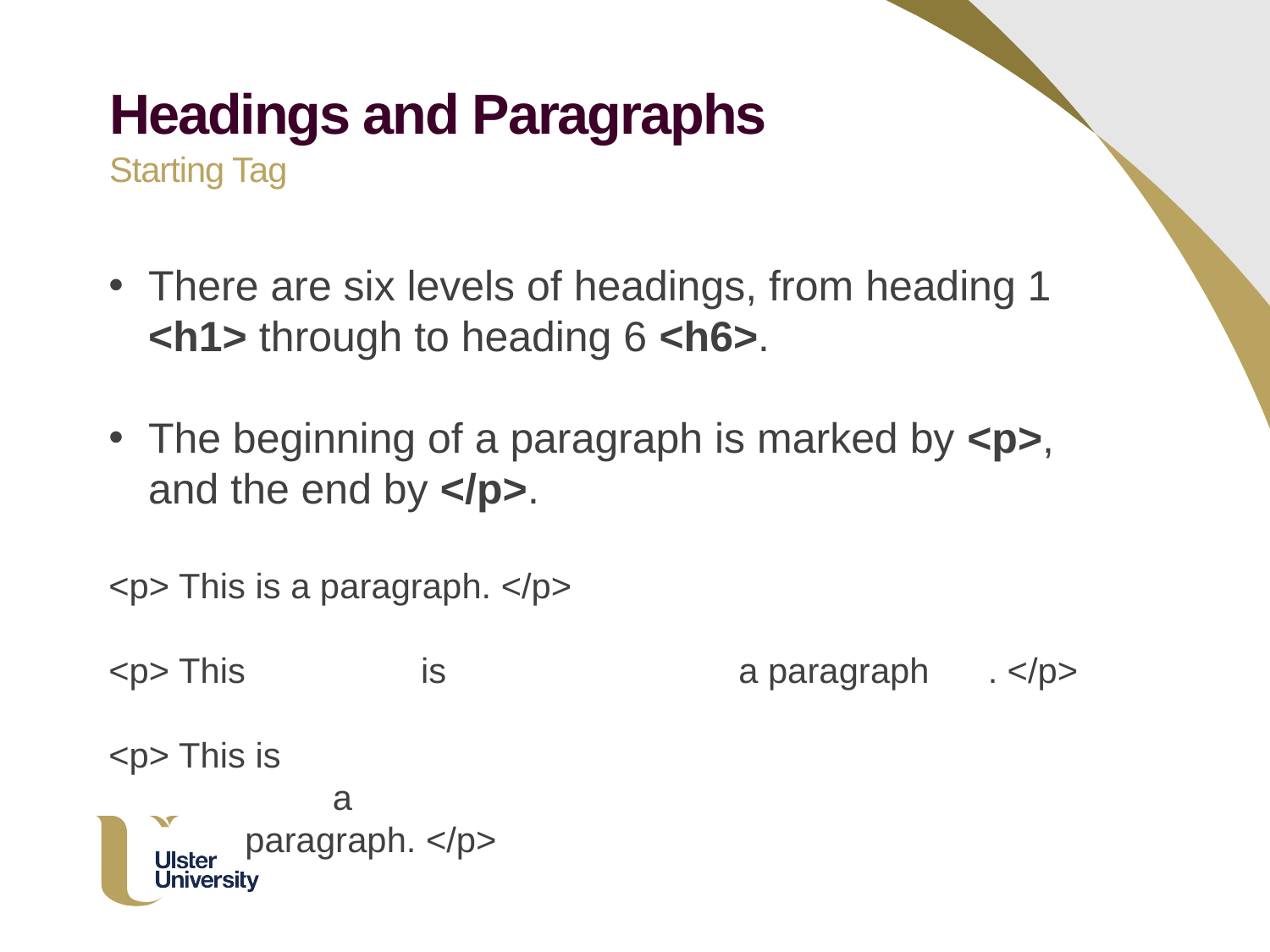

Headings and Paragraphs
Starting Tag
There are six levels of headings, from heading 1 <h1> through to heading 6 <h6>.

The beginning of a paragraph is marked by <p>, and the end by </p>.

<p> This is a paragraph. </p>

<p> This                  is                              a paragraph      . </p>

<p> This is
                       a
              paragraph. </p>